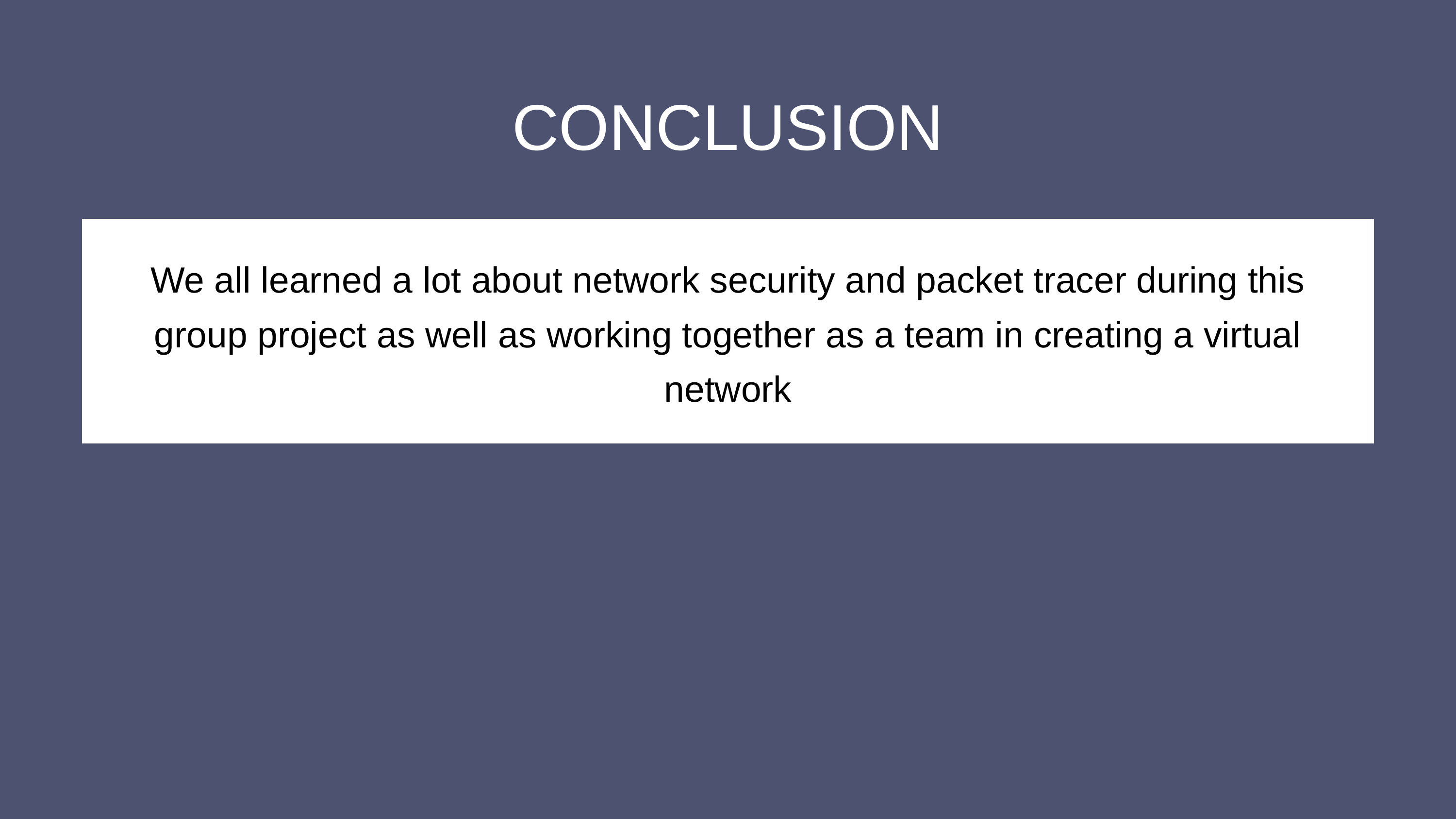

CONCLUSION

We all learned a lot about network security and packet tracer during this group project as well as working together as a team in creating a virtual network